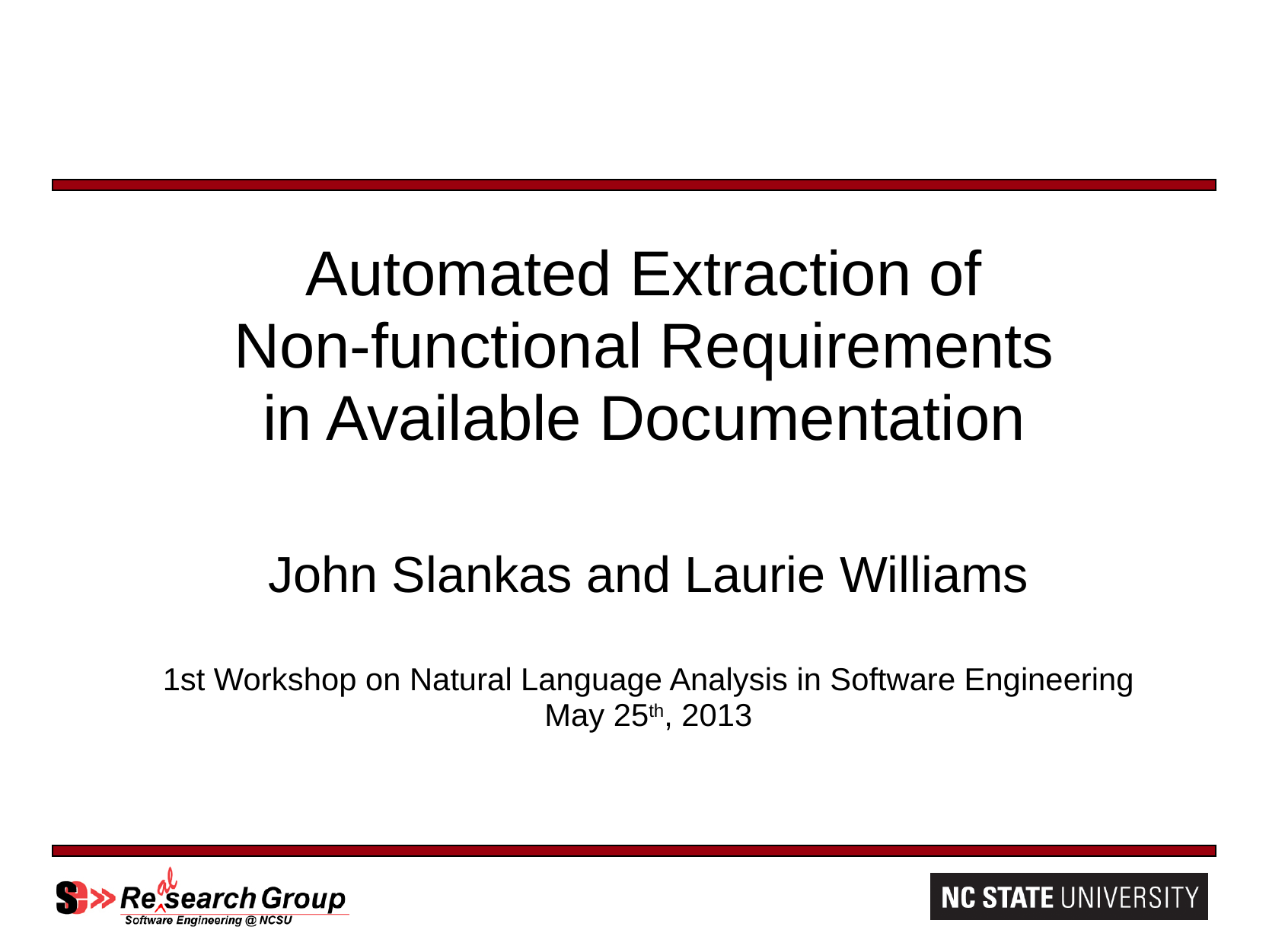

# Automated Extraction of Non-functional Requirements in Available Documentation

John Slankas and Laurie Williams

1st Workshop on Natural Language Analysis in Software Engineering
May 25th, 2013